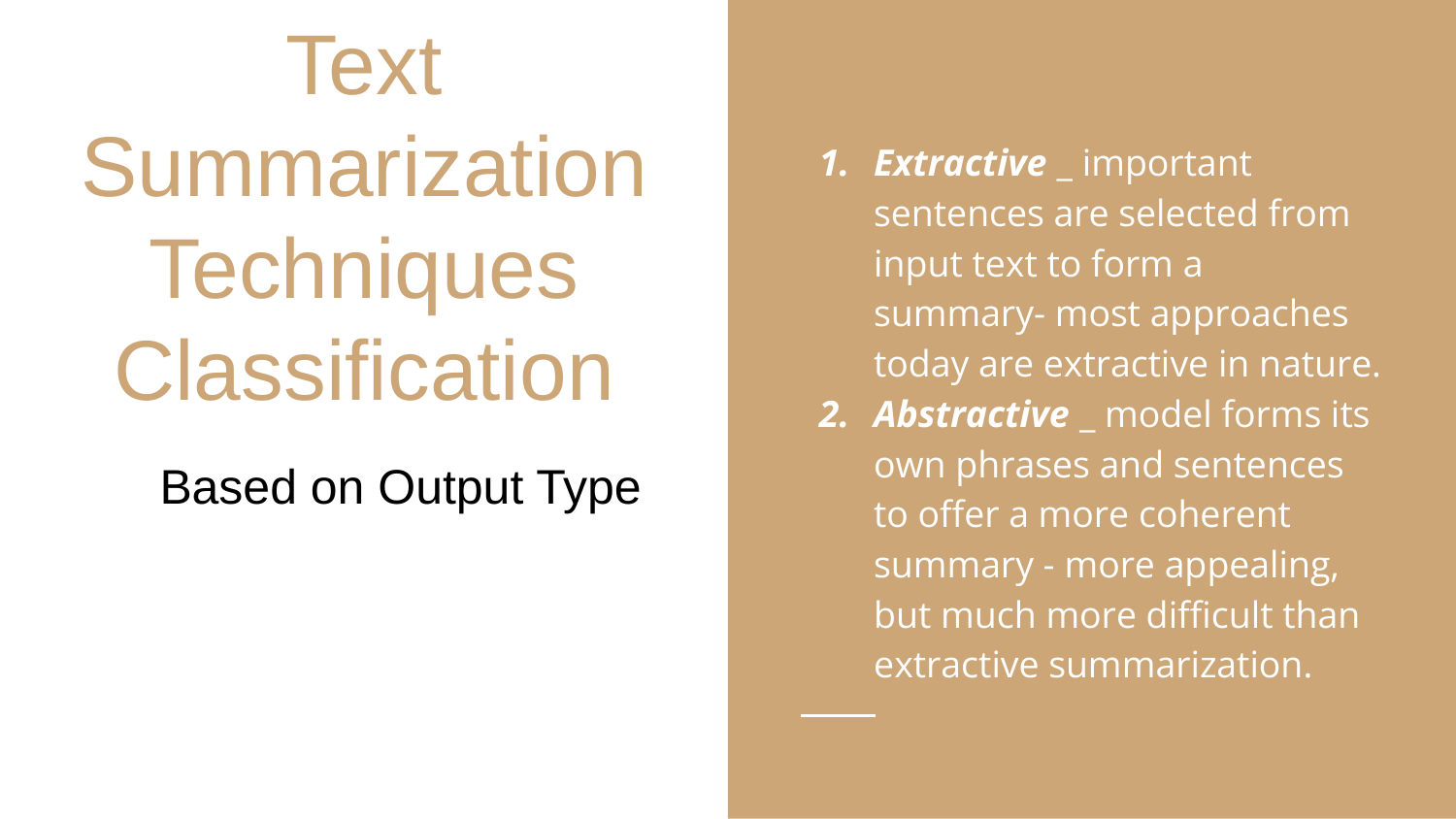

Extractive _ important sentences are selected from input text to form a summary- most approaches today are extractive in nature.
Abstractive _ model forms its own phrases and sentences to offer a more coherent summary - more appealing, but much more difficult than extractive summarization.
# Text Summarization Techniques Classification
Based on Output Type